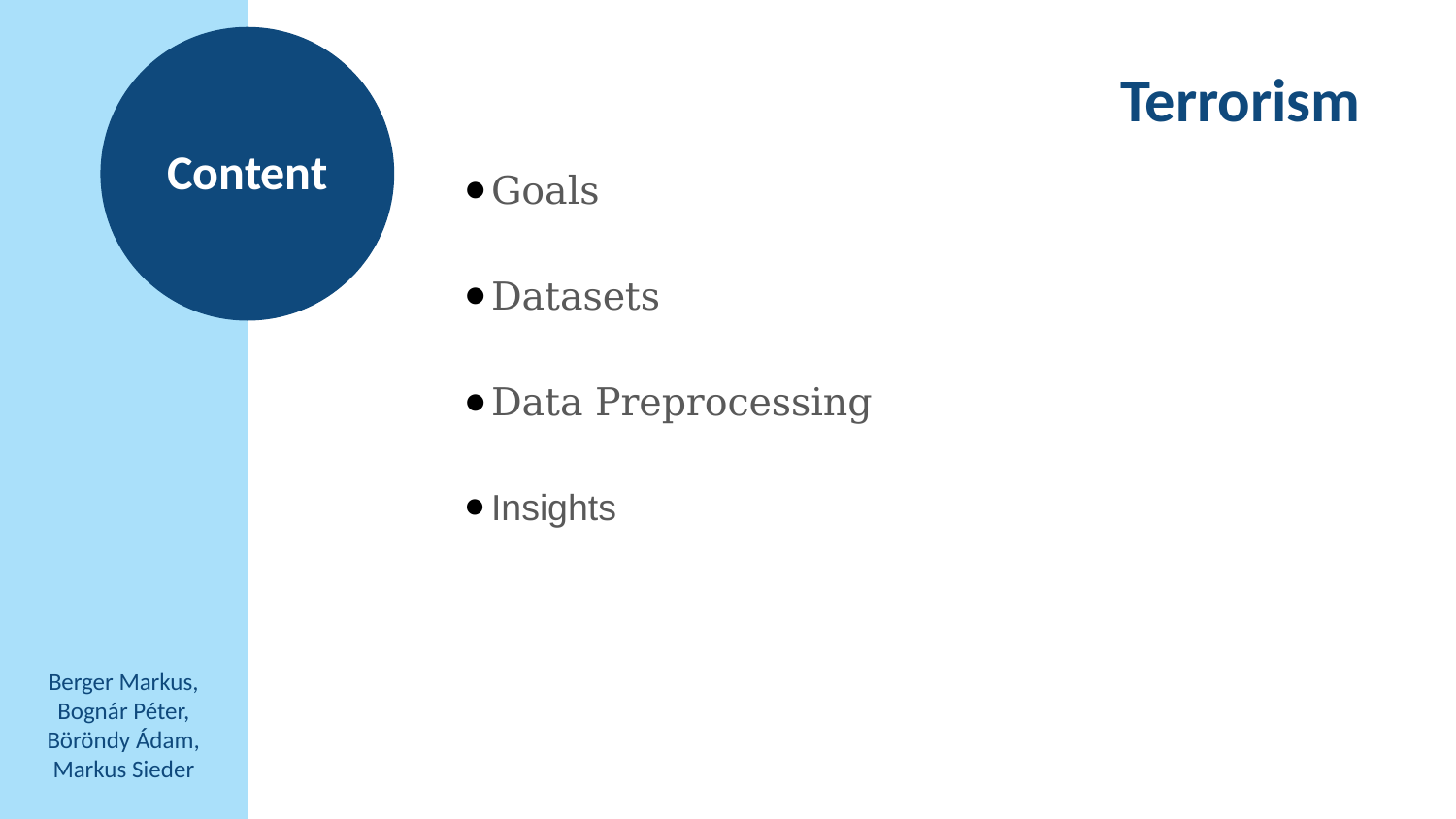

Content
Terrorism
Goals

Datasets

Data Preprocessing

Insights
Berger Markus,
Bognár Péter,
Böröndy Ádam,
Markus Sieder